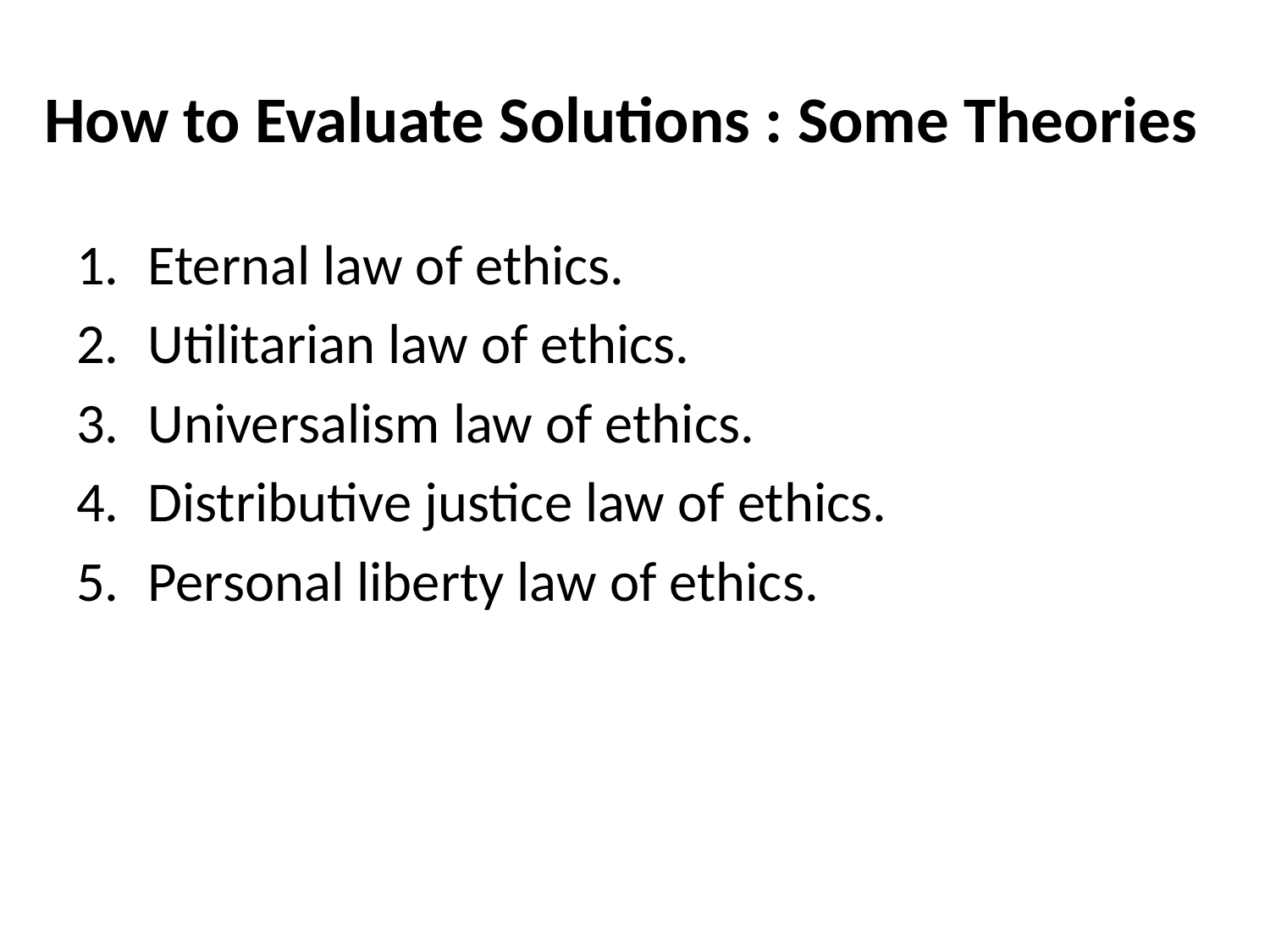

# How to Evaluate Solutions : Some Theories
Eternal law of ethics.
Utilitarian law of ethics.
Universalism law of ethics.
Distributive justice law of ethics.
Personal liberty law of ethics.